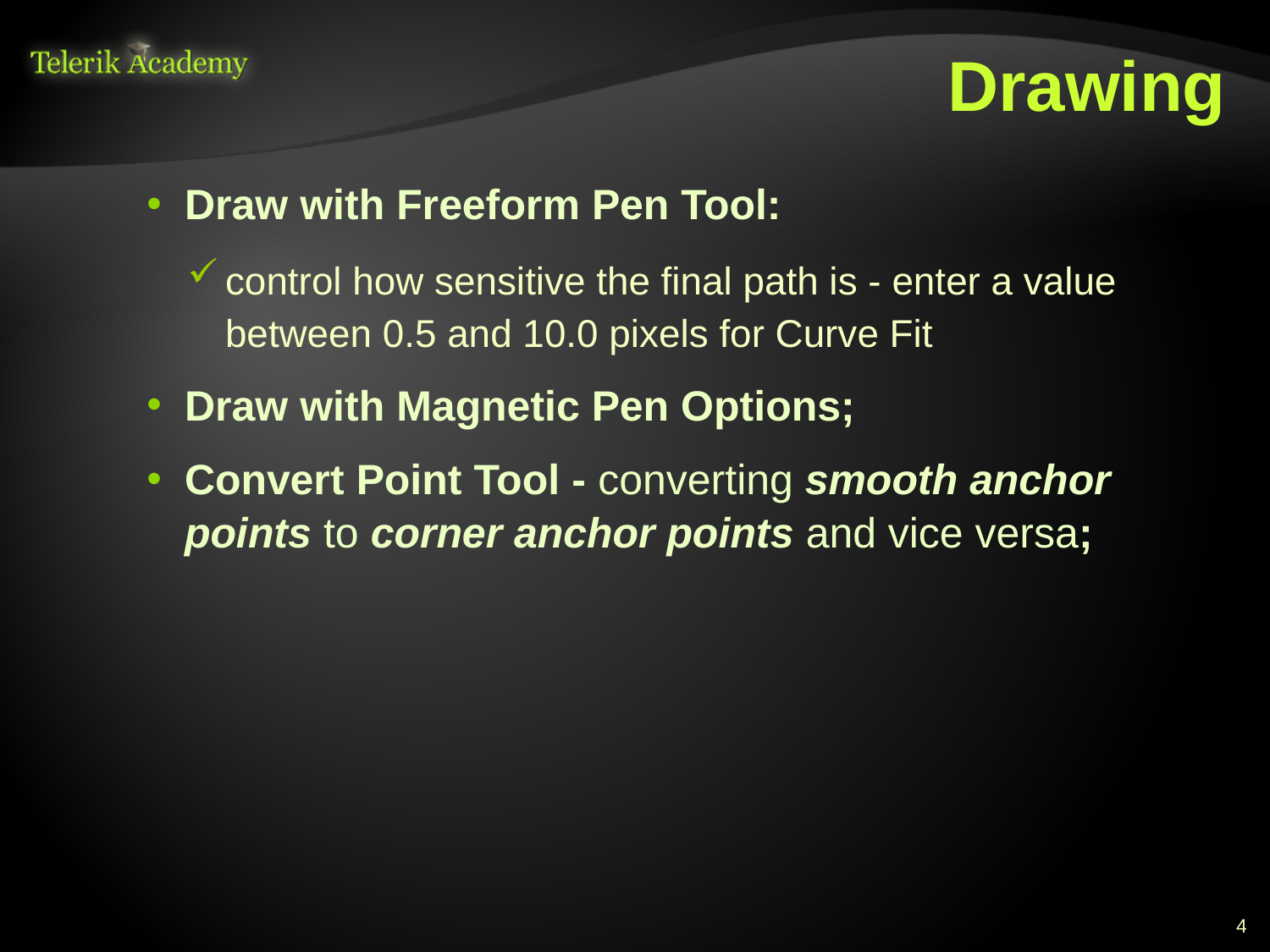

# Drawing
Draw with Freeform Pen Tool:
control how sensitive the final path is - enter a value between 0.5 and 10.0 pixels for Curve Fit
Draw with Magnetic Pen Options;
Convert Point Tool - converting smooth anchor points to corner anchor points and vice versa;

4